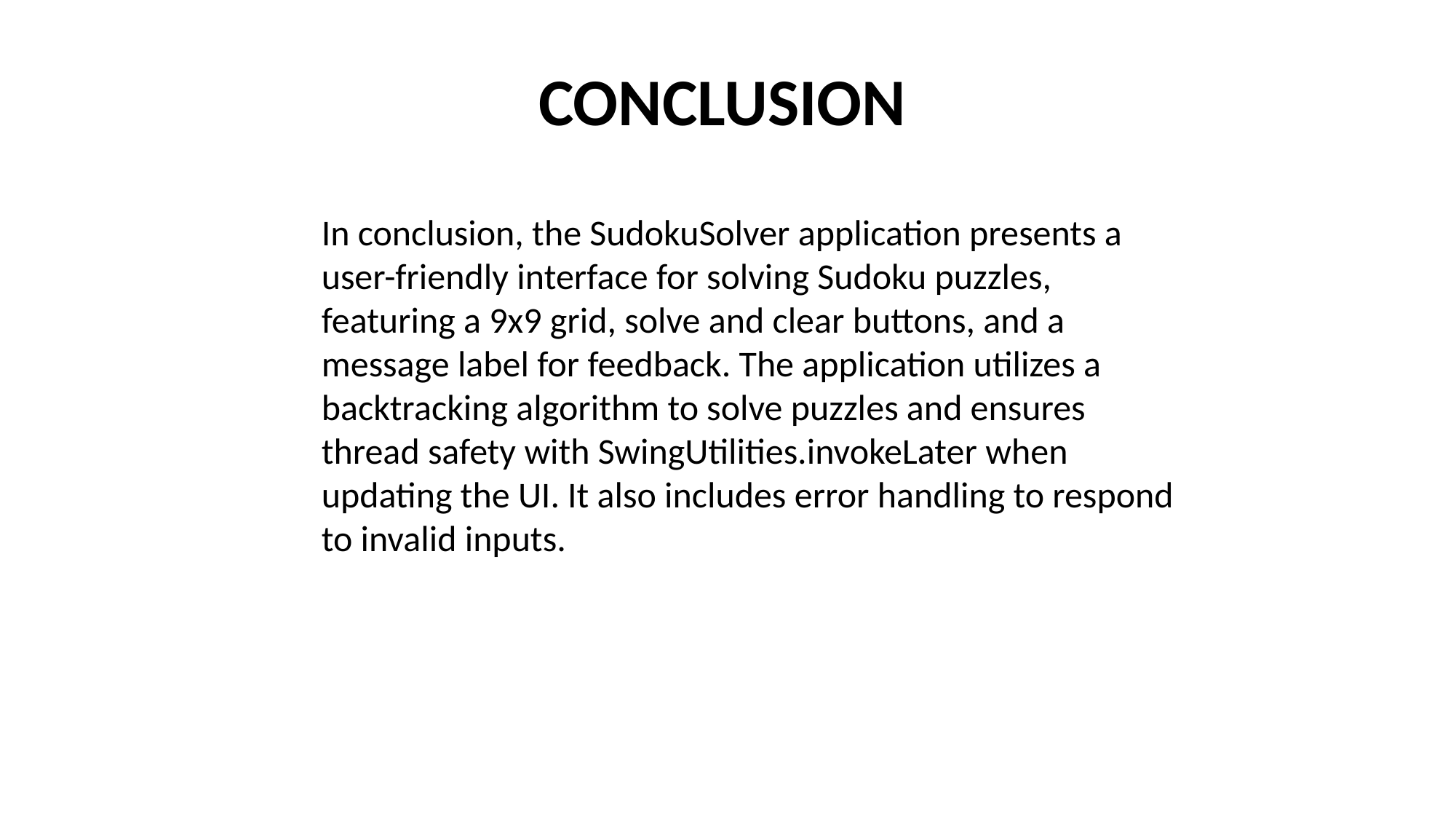

CONCLUSION
In conclusion, the SudokuSolver application presents a user-friendly interface for solving Sudoku puzzles, featuring a 9x9 grid, solve and clear buttons, and a message label for feedback. The application utilizes a backtracking algorithm to solve puzzles and ensures thread safety with SwingUtilities.invokeLater when updating the UI. It also includes error handling to respond to invalid inputs.